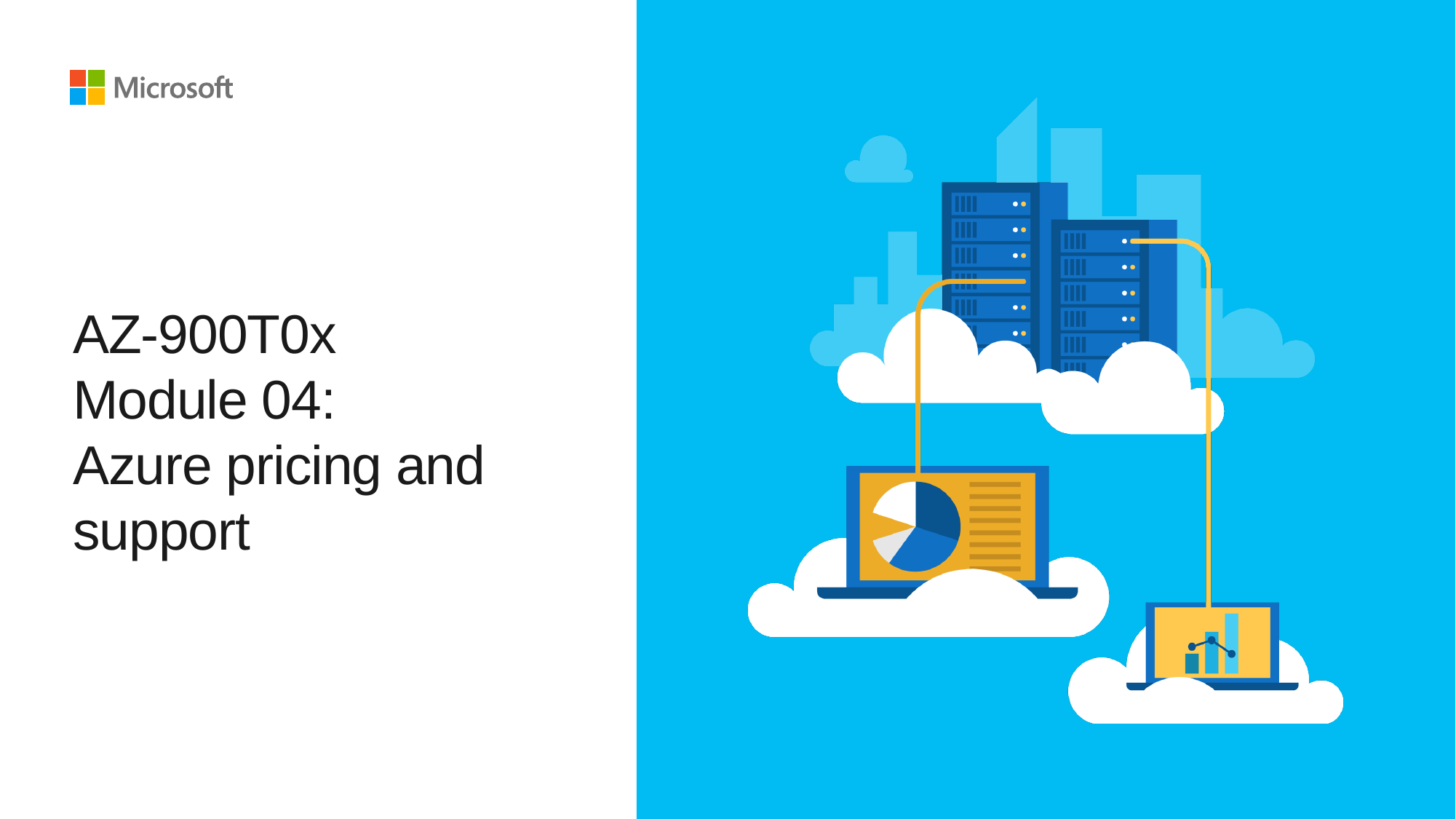

# AZ-900T0x Module 04: Azure pricing and support